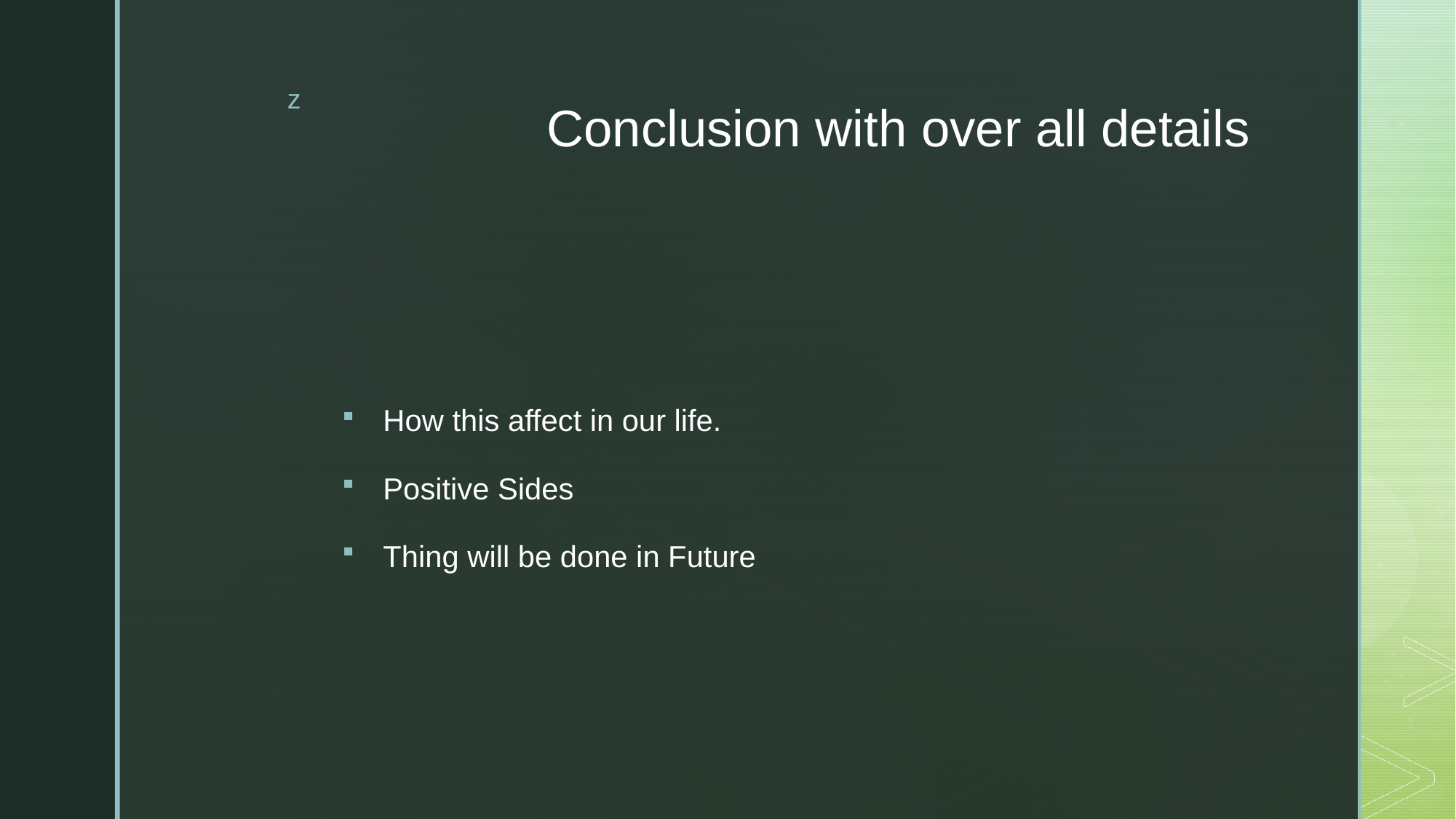

# Conclusion with over all details
How this affect in our life.
Positive Sides
Thing will be done in Future